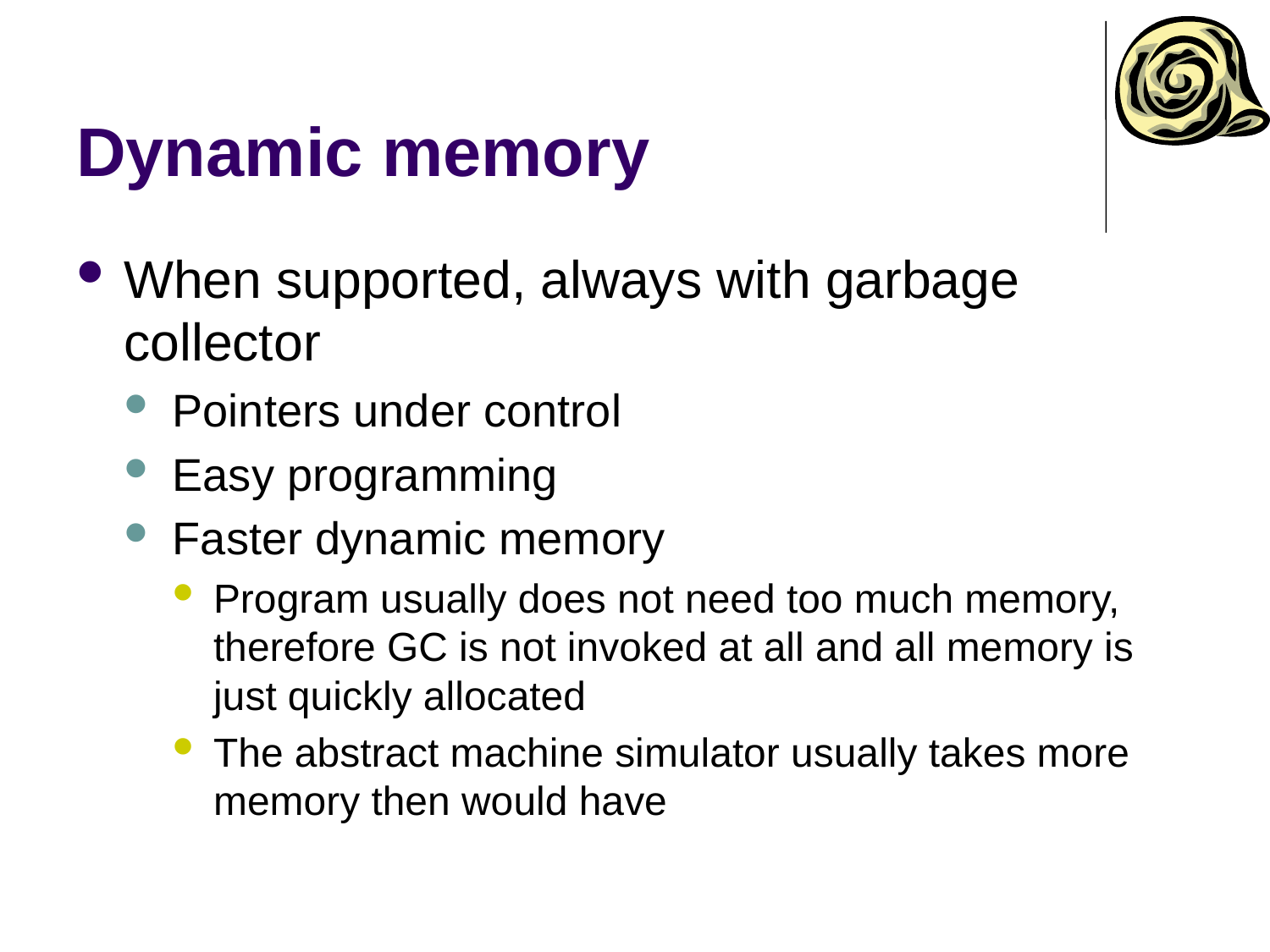

# Dynamic memory
When supported, always with garbage collector
Pointers under control
Easy programming
Faster dynamic memory
Program usually does not need too much memory, therefore GC is not invoked at all and all memory is just quickly allocated
The abstract machine simulator usually takes more memory then would have